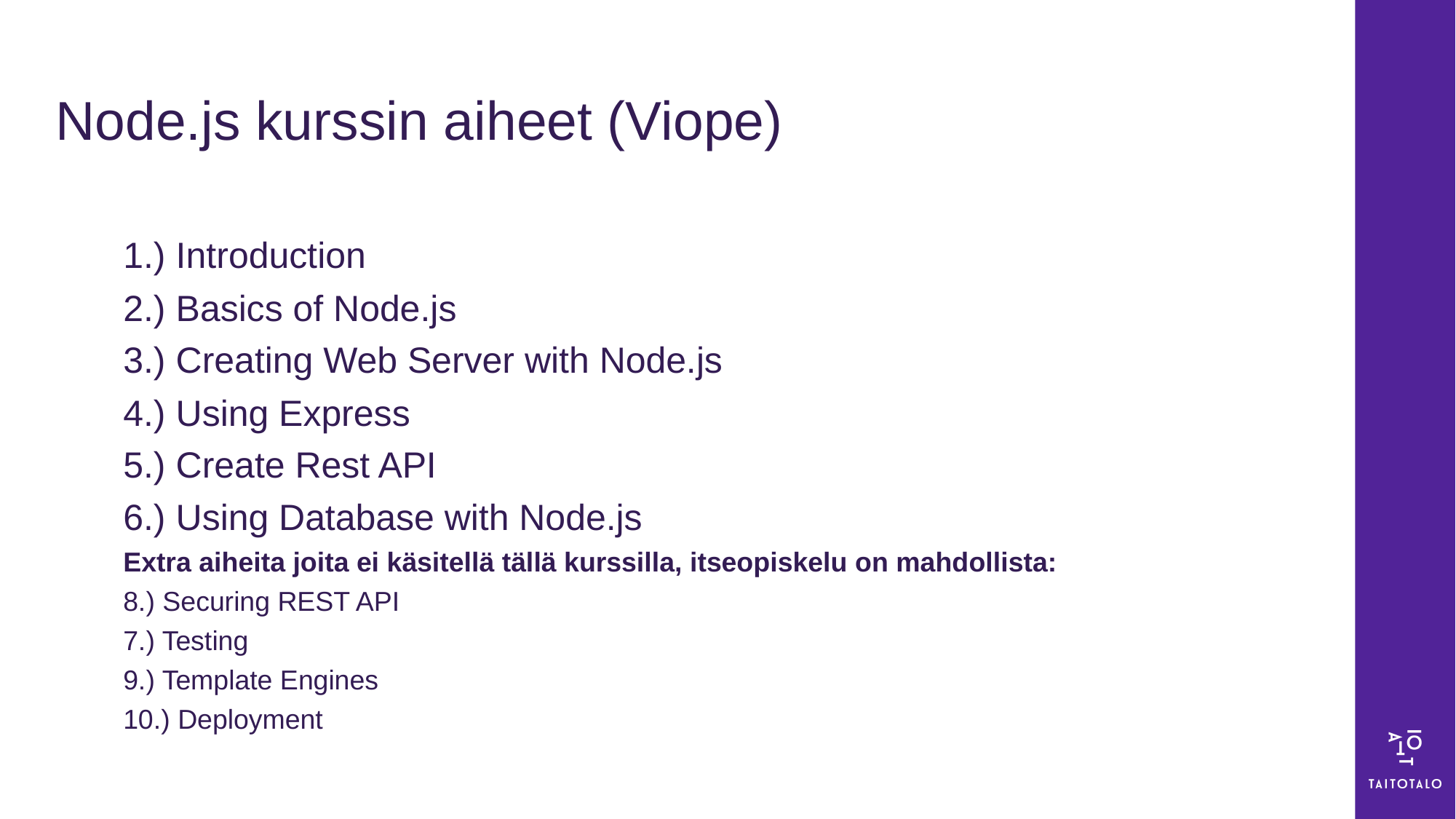

# Node.js kurssin aiheet (Viope)
1.) Introduction
2.) Basics of Node.js
3.) Creating Web Server with Node.js
4.) Using Express
5.) Create Rest API
6.) Using Database with Node.js
Extra aiheita joita ei käsitellä tällä kurssilla, itseopiskelu on mahdollista:
8.) Securing REST API
7.) Testing
9.) Template Engines
10.) Deployment